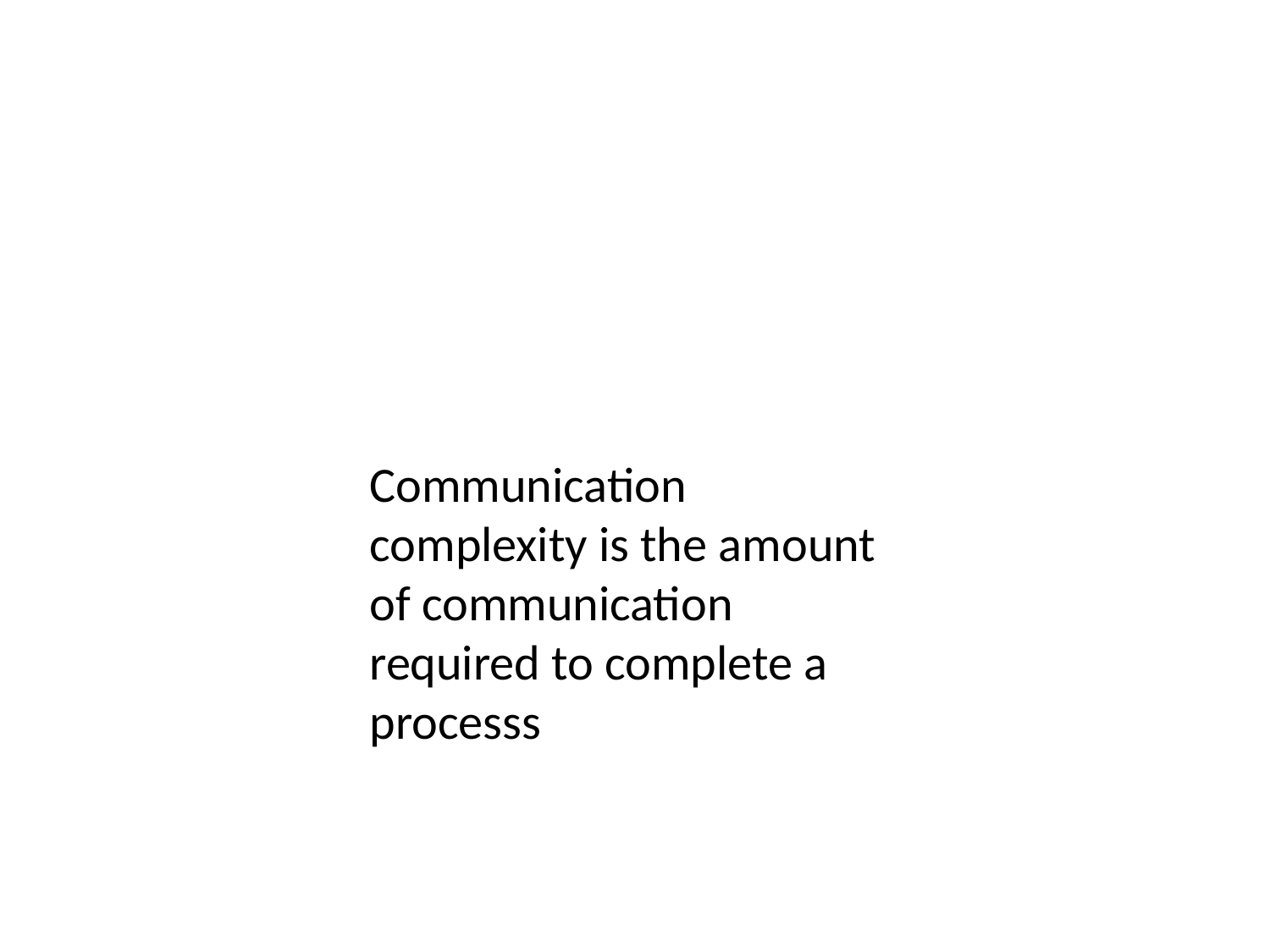

Communication complexity is the amount of communication required to complete a processs